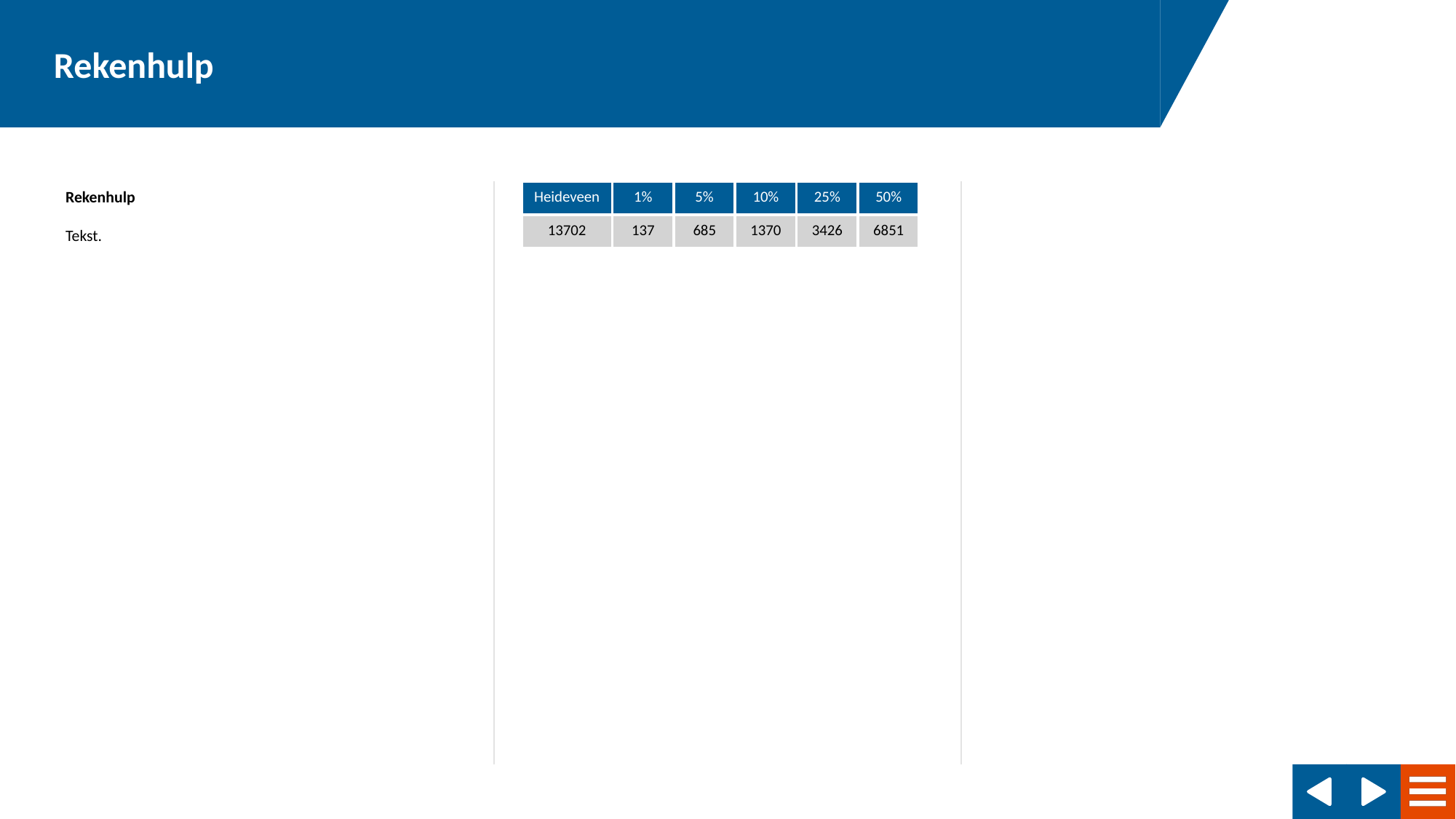

| Heideveen | 1% | 5% | 10% | 25% | 50% |
| --- | --- | --- | --- | --- | --- |
| 13702 | 137 | 685 | 1370 | 3426 | 6851 |